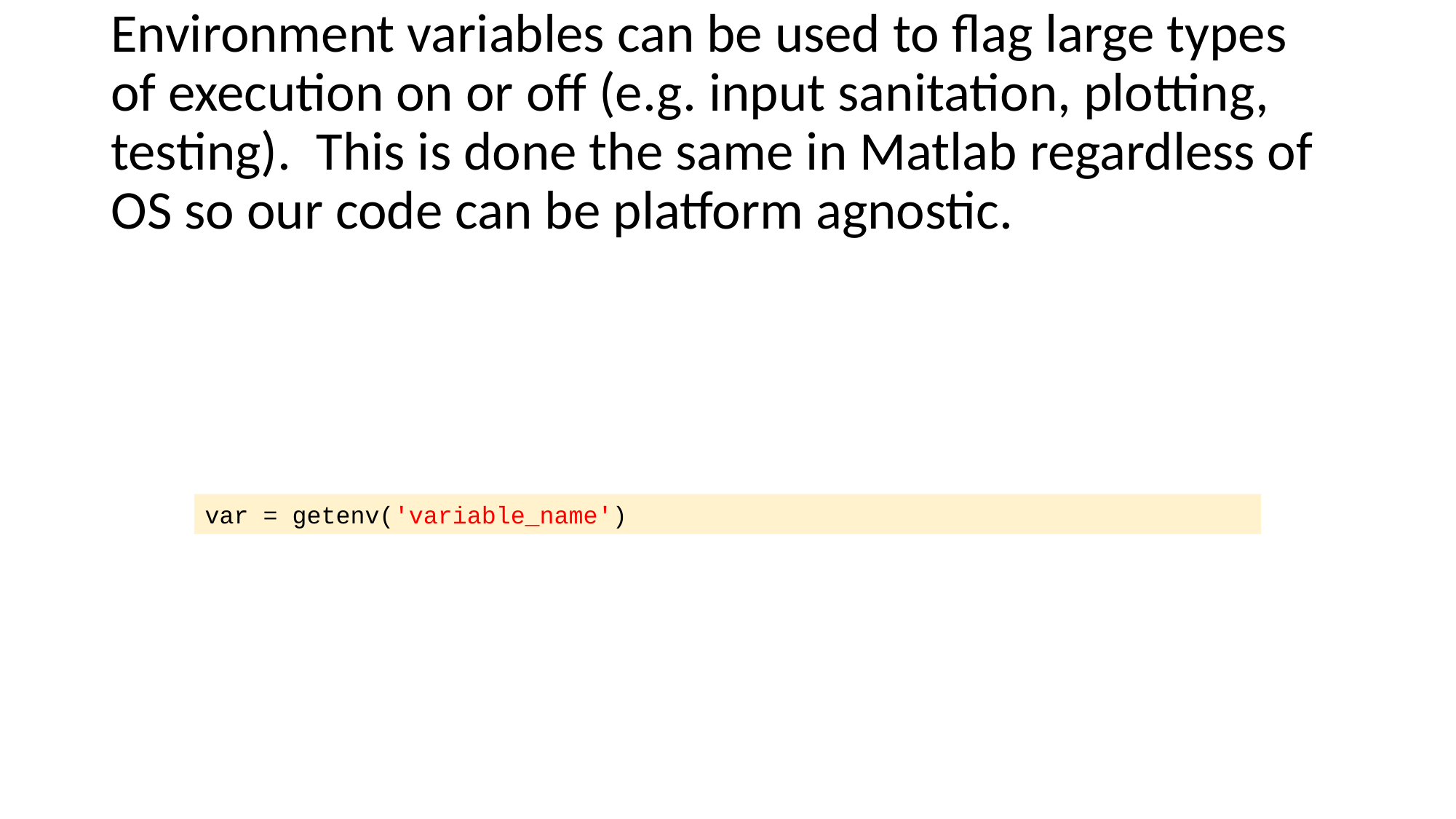

# Environment variables can be used to flag large types of execution on or off (e.g. input sanitation, plotting, testing).  This is done the same in Matlab regardless of OS so our code can be platform agnostic.
var = getenv('variable_name')